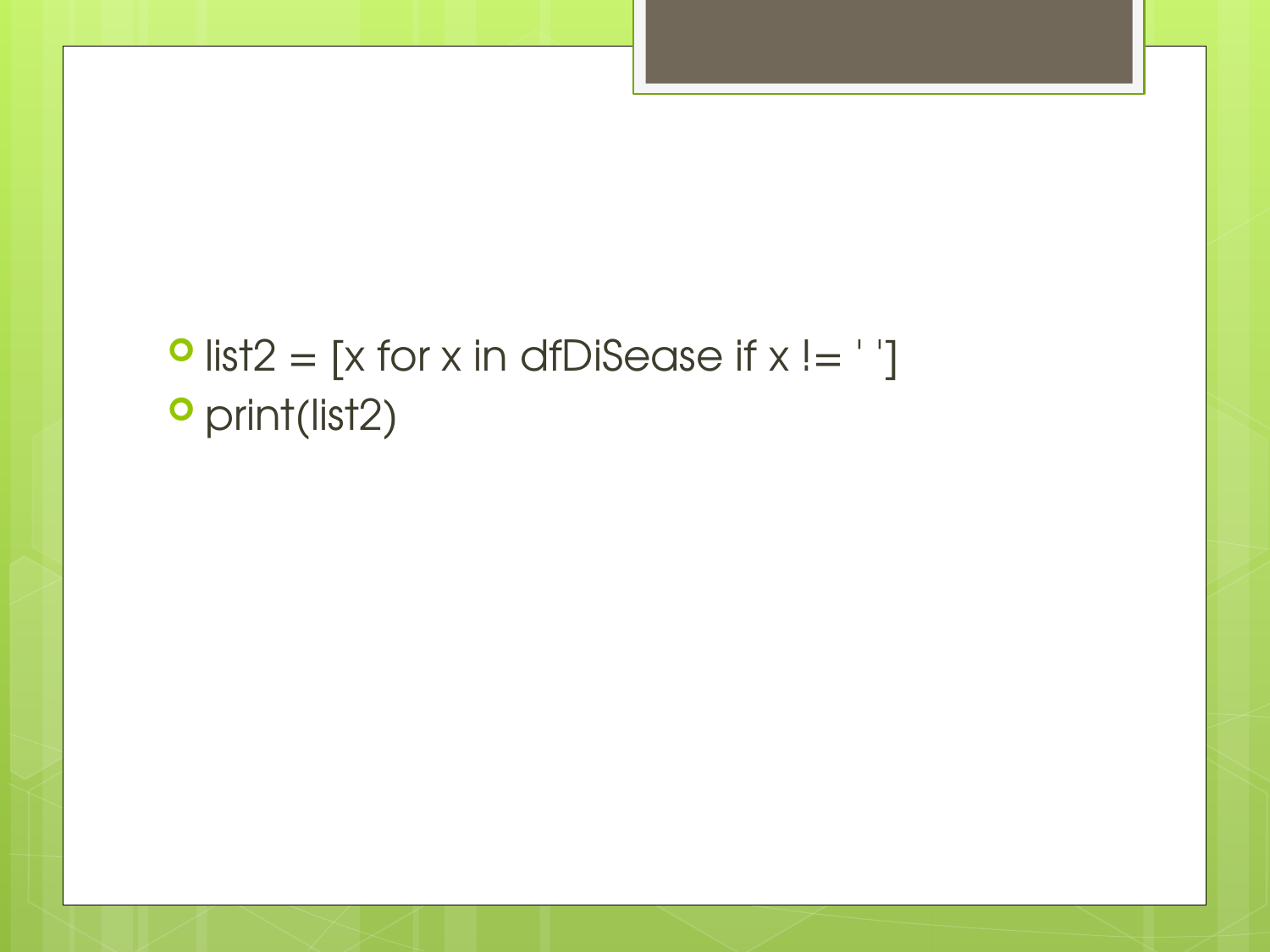

#
list2 = [x for x in dfDiSease if x != ' ']
print(list2)